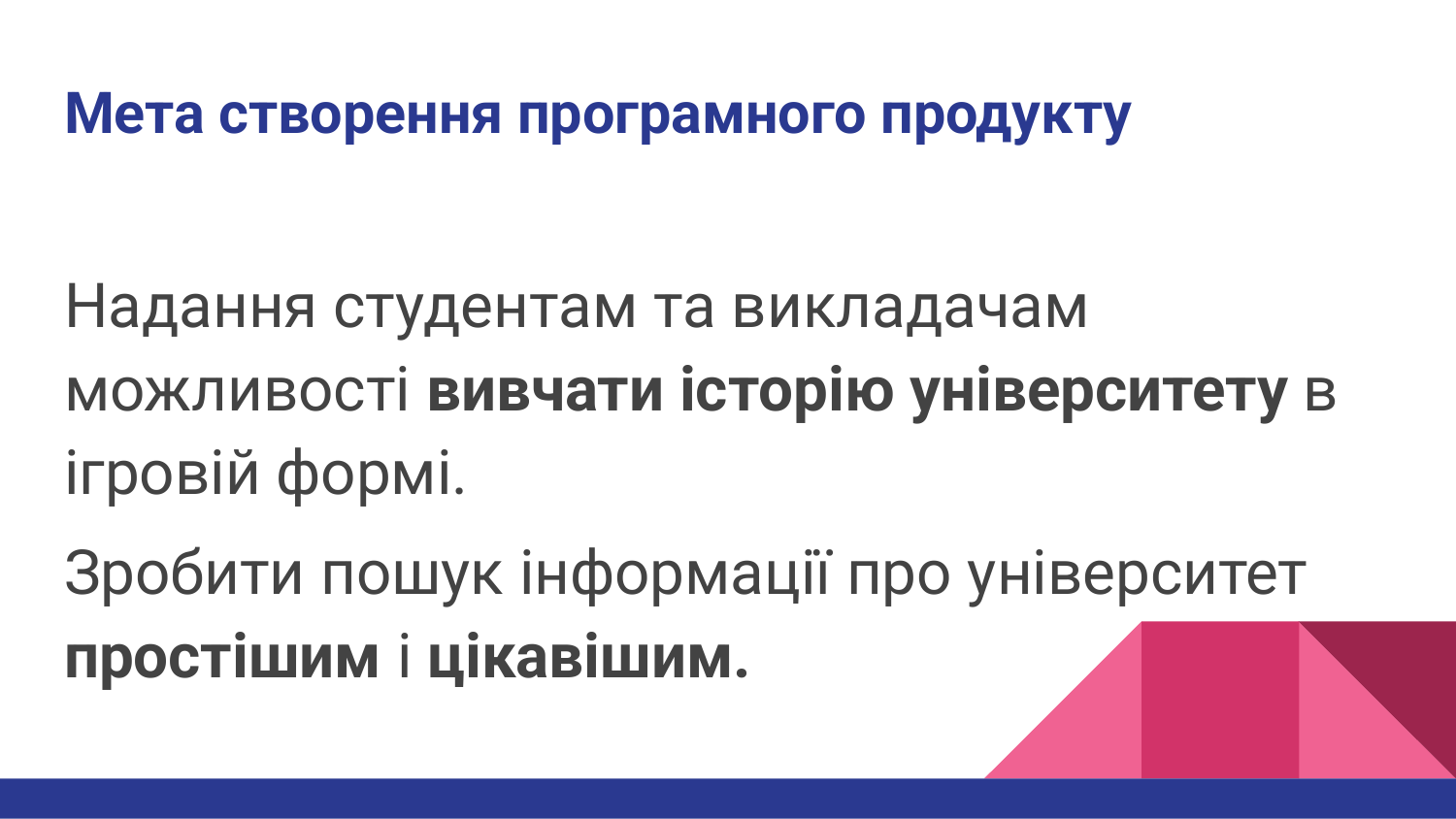

# Мета створення програмного продукту

Надання студентам та викладачам можливості вивчати історію університету в ігровій формі.
Зробити пошук інформації про університет простішим і цікавішим.